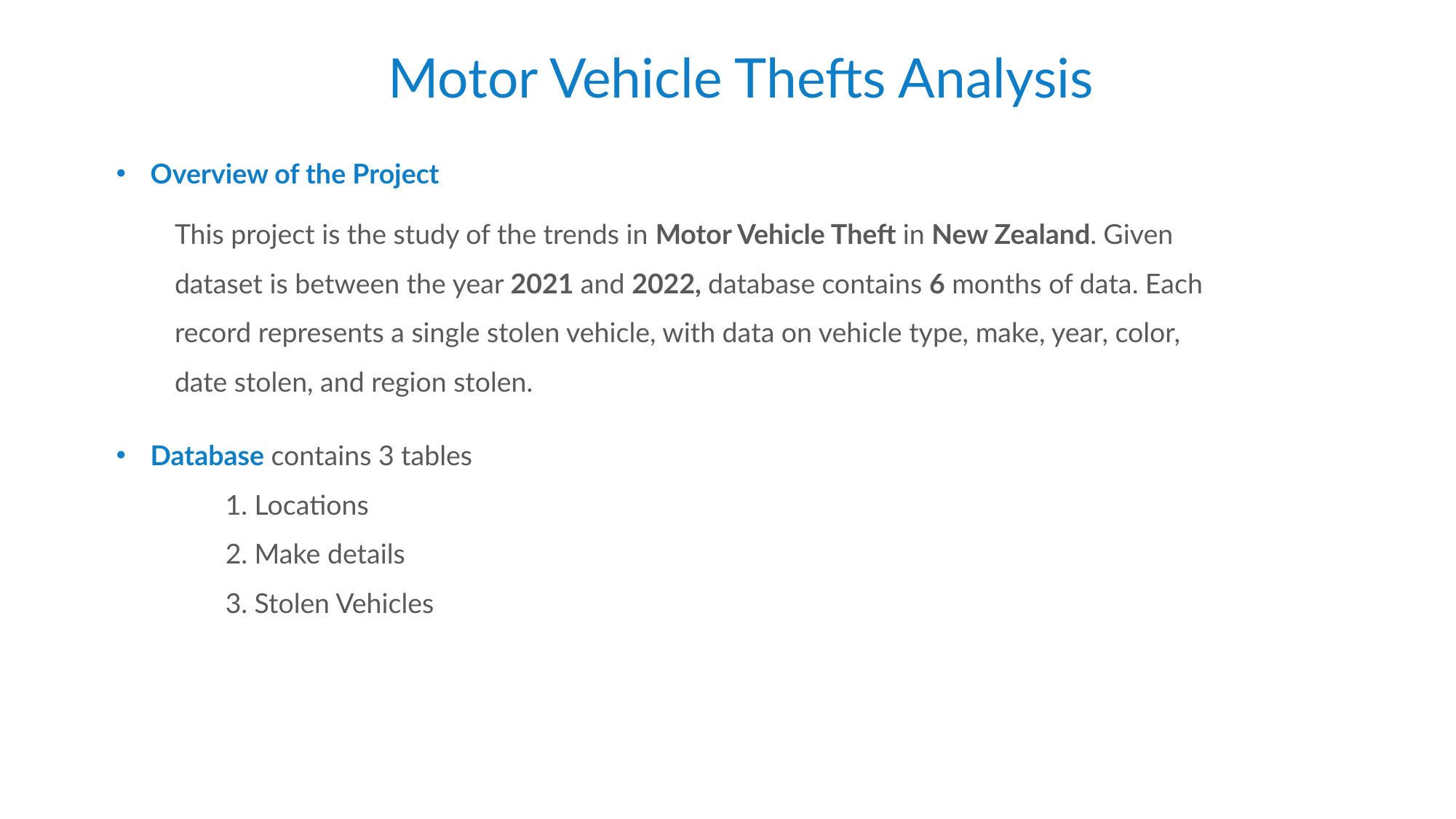

Motor Vehicle Thefts Analysis
Overview of the Project
This project is the study of the trends in Motor Vehicle Theft in New Zealand. Given dataset is between the year 2021 and 2022, database contains 6 months of data. Each record represents a single stolen vehicle, with data on vehicle type, make, year, color, date stolen, and region stolen.

Database contains 3 tables
	1. Locations
	2. Make details
	3. Stolen Vehicles